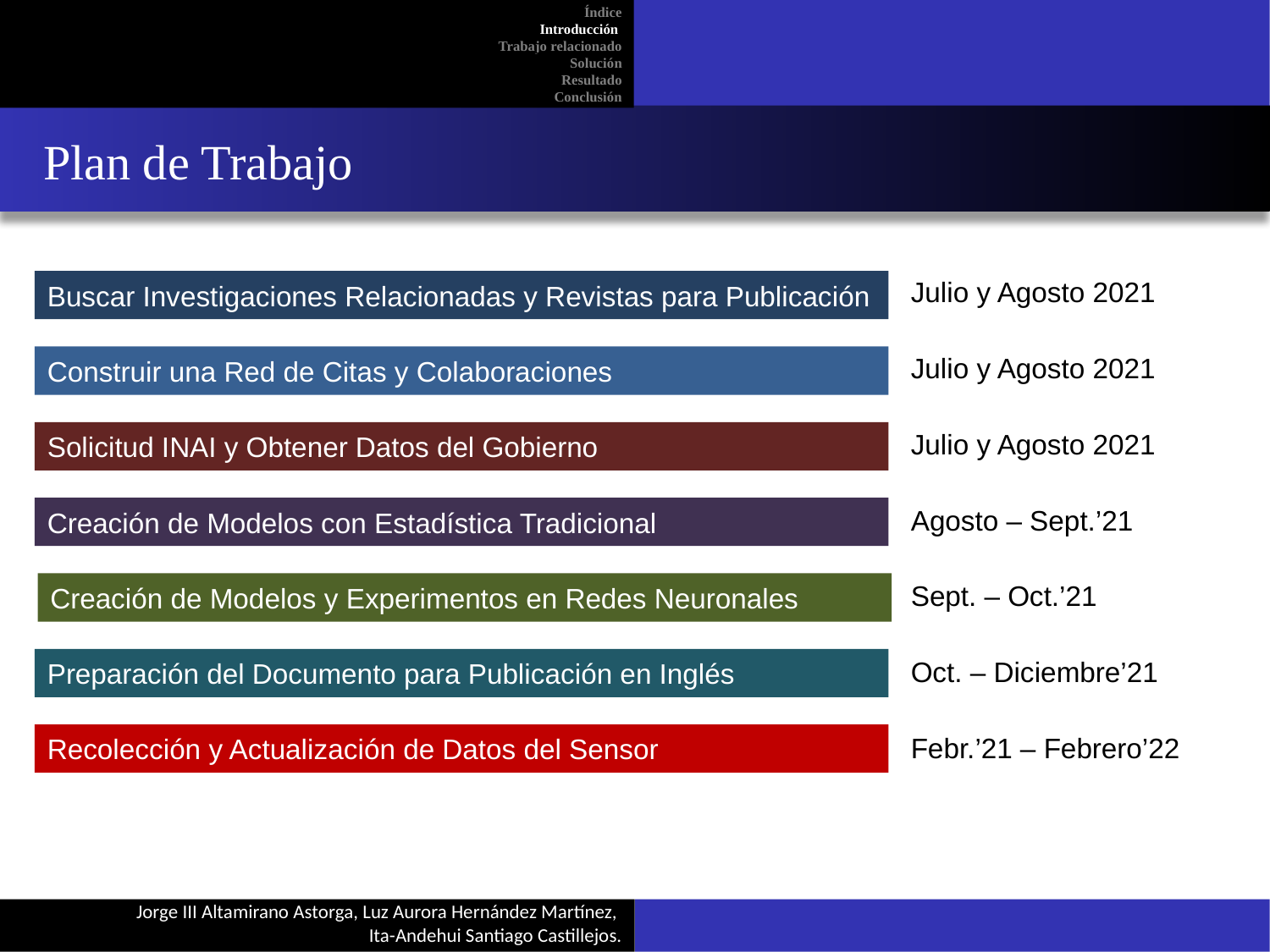

Índice
Introducción
Trabajo relacionado
Solución
Resultado
Conclusión

Plan de Trabajo
Julio y Agosto 2021
Buscar Investigaciones Relacionadas y Revistas para Publicación
Julio y Agosto 2021
Construir una Red de Citas y Colaboraciones
Julio y Agosto 2021
Solicitud INAI y Obtener Datos del Gobierno
Agosto – Sept.’21
Creación de Modelos con Estadística Tradicional
Sept. – Oct.’21
Creación de Modelos y Experimentos en Redes Neuronales
Oct. – Diciembre’21
Preparación del Documento para Publicación en Inglés
Recolección y Actualización de Datos del Sensor
Febr.’21 – Febrero’22